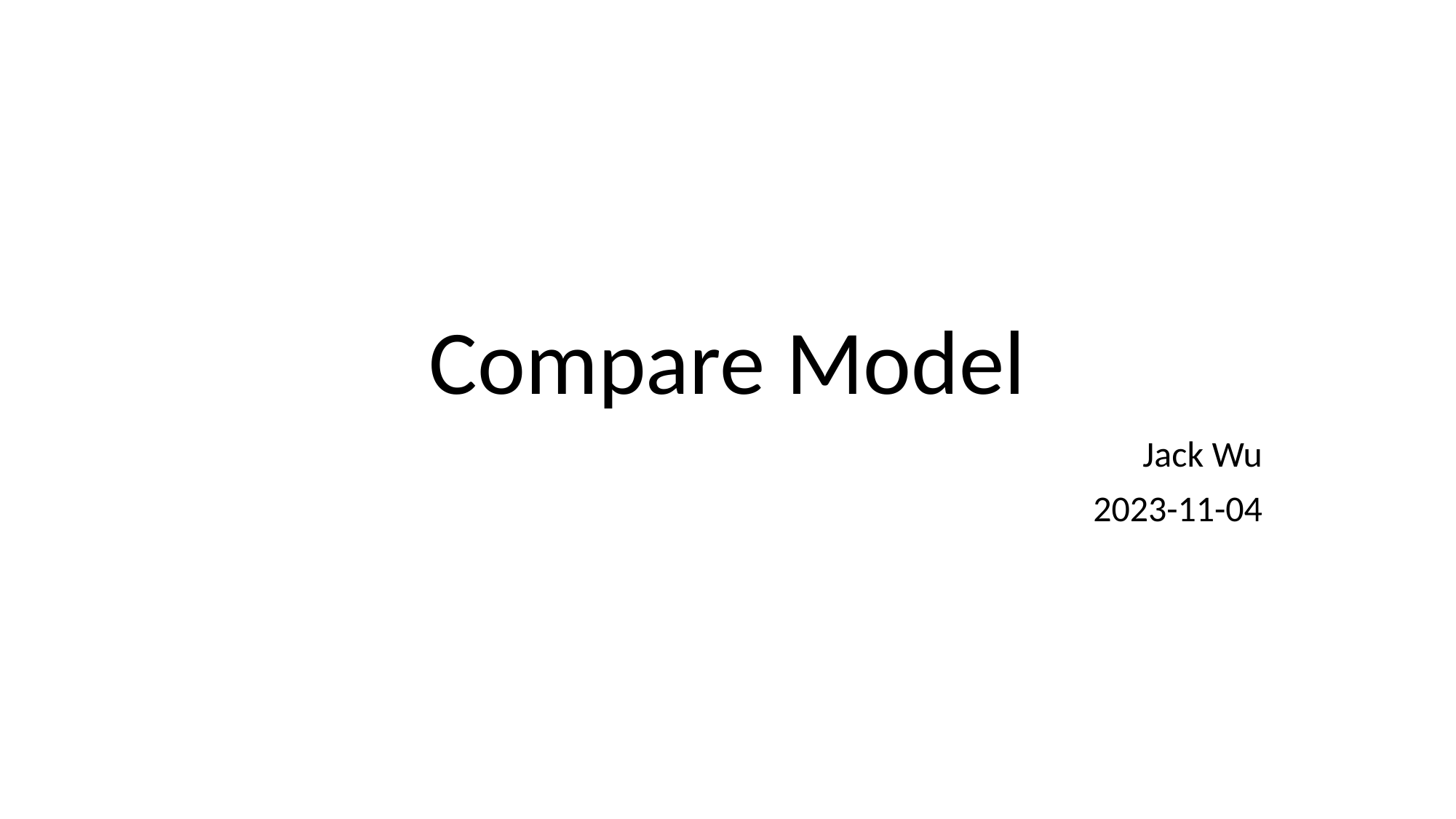

# Compare Model
Jack Wu
2023-11-04

1